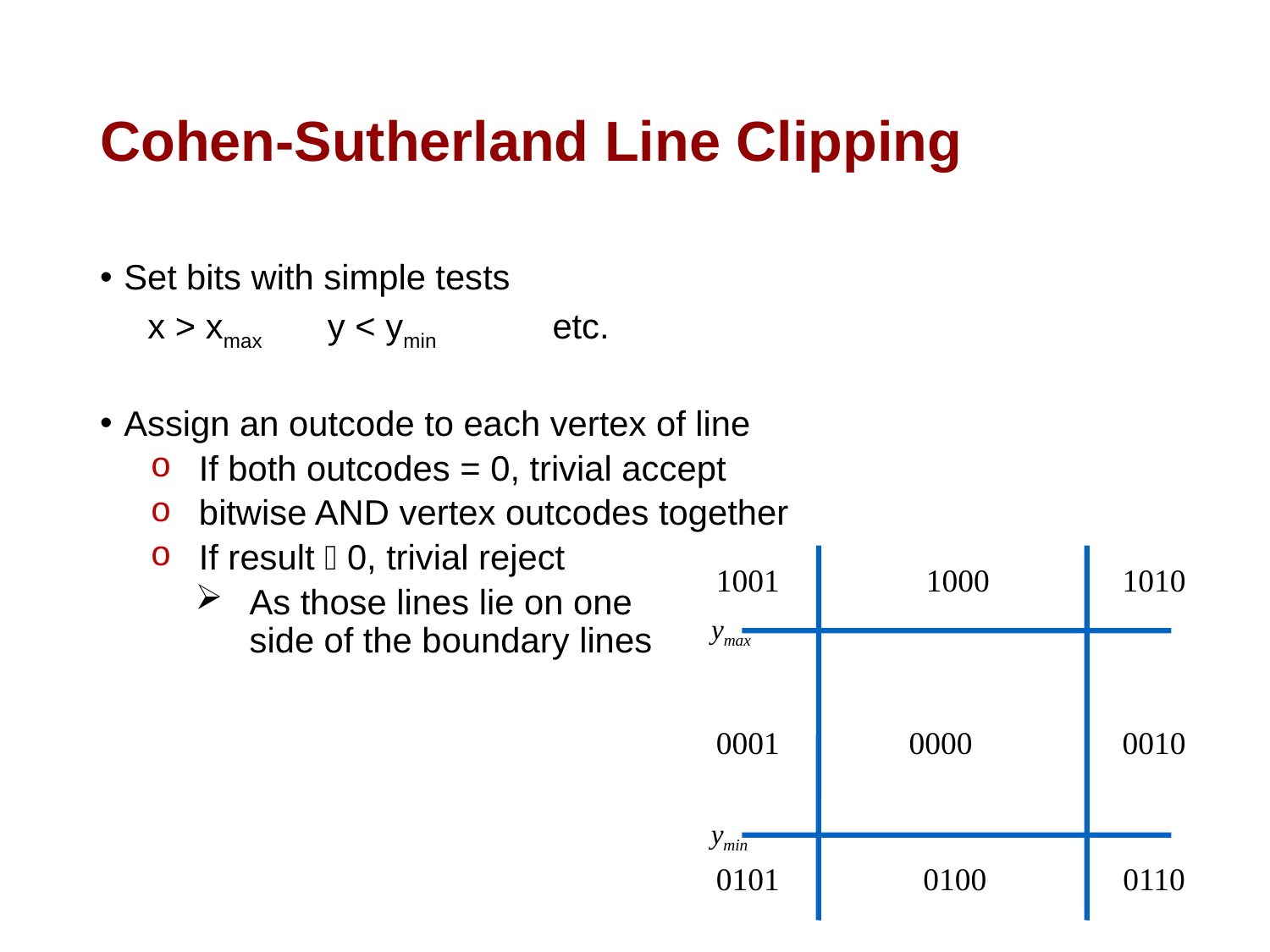

# Cohen-Sutherland Line Clipping
Set bits with simple tests
x > xmax  	   y < ymin 	etc.

Assign an outcode to each vertex of line
If both outcodes = 0, trivial accept
bitwise AND vertex outcodes together
If result ≠ 0, trivial reject
As those lines lie on one
side of the boundary lines

1001
1000
1010
ymax

0001
0000
0010
ymin

0101
0100
0110